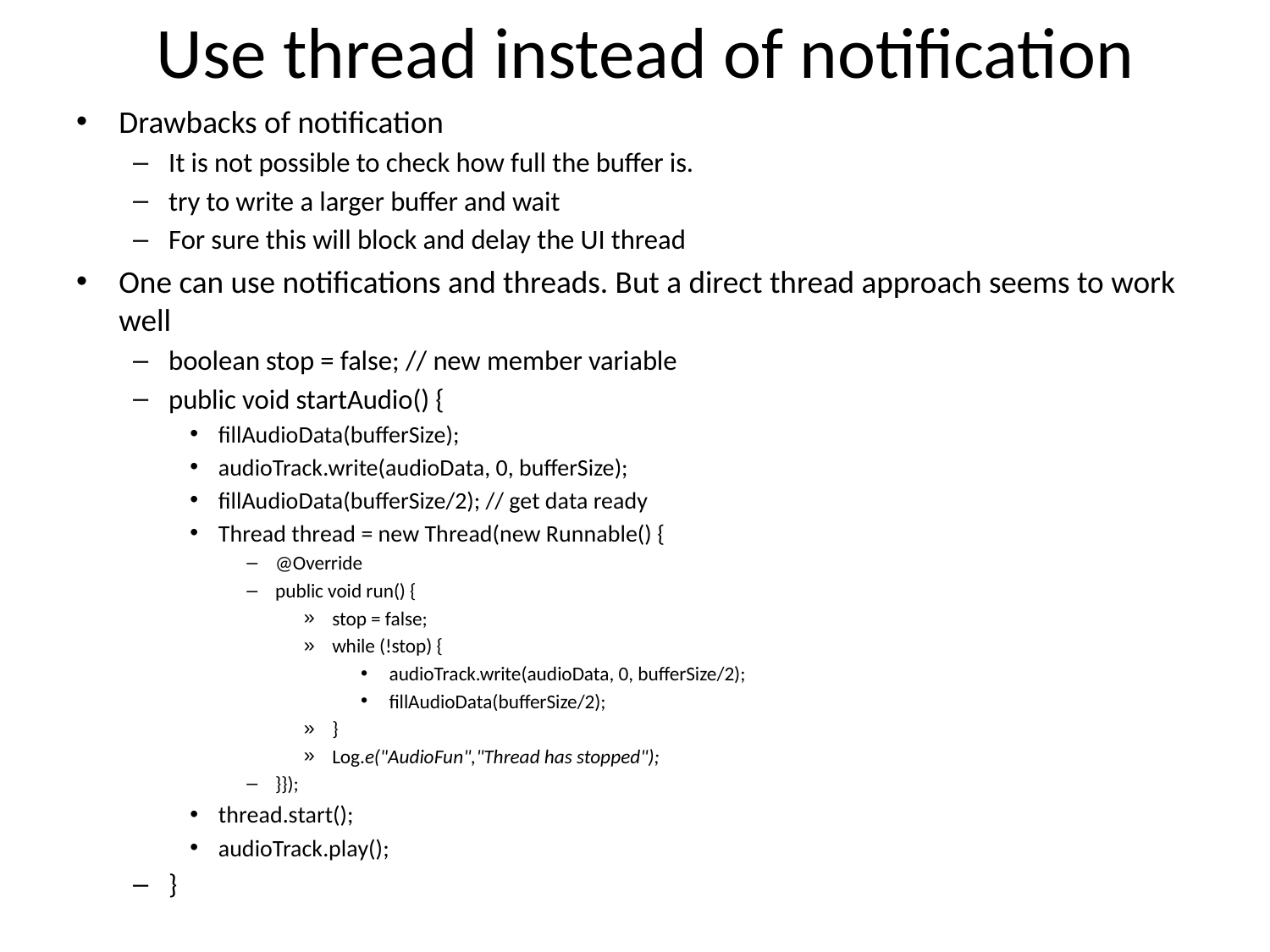

# Use thread instead of notification
Drawbacks of notification
It is not possible to check how full the buffer is.
try to write a larger buffer and wait
For sure this will block and delay the UI thread
One can use notifications and threads. But a direct thread approach seems to work well
boolean stop = false; // new member variable
public void startAudio() {
fillAudioData(bufferSize);
audioTrack.write(audioData, 0, bufferSize);
fillAudioData(bufferSize/2); // get data ready
Thread thread = new Thread(new Runnable() {
@Override
public void run() {
stop = false;
while (!stop) {
audioTrack.write(audioData, 0, bufferSize/2);
fillAudioData(bufferSize/2);
}
Log.e("AudioFun","Thread has stopped");
}});
thread.start();
audioTrack.play();
}